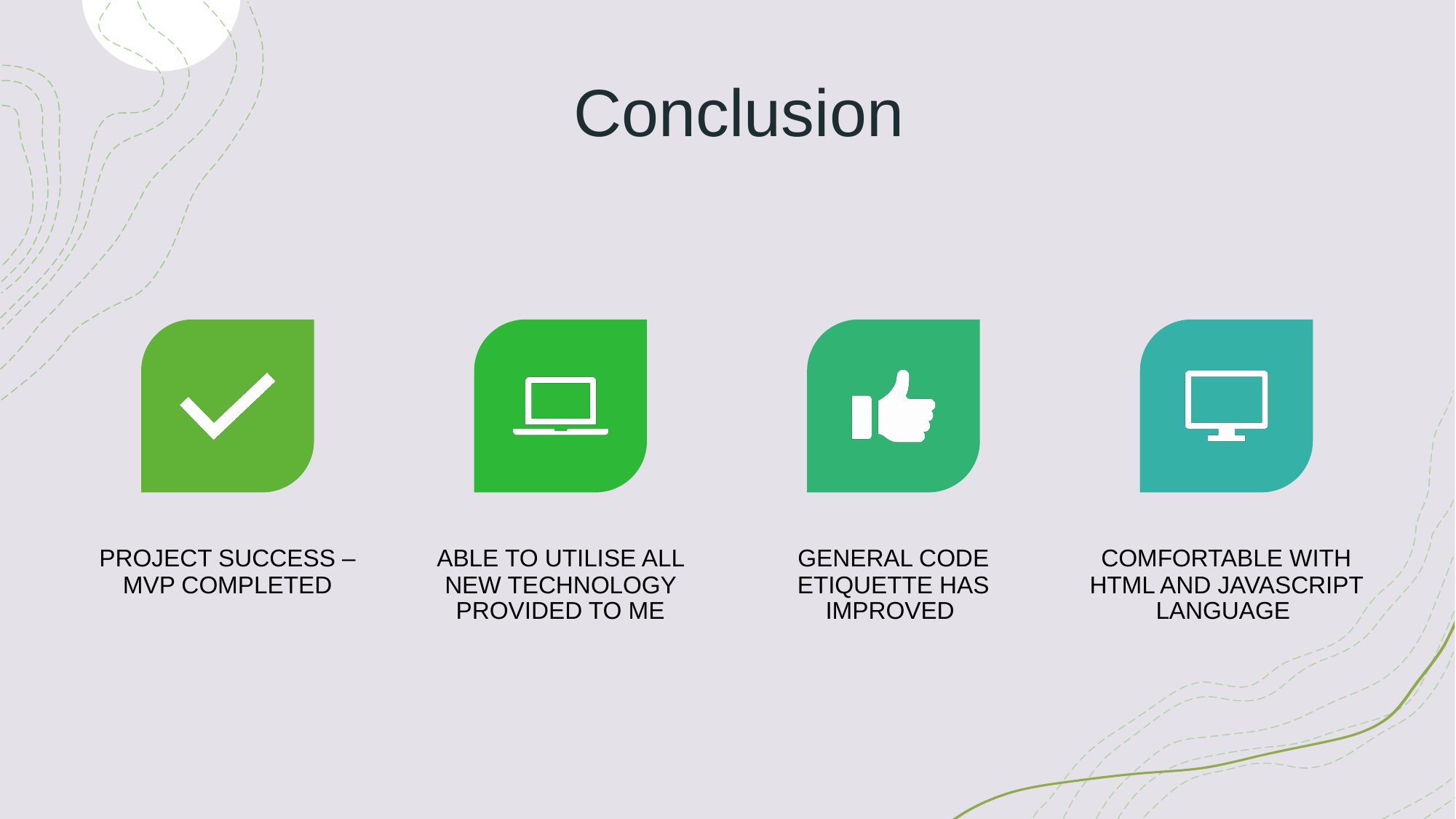

# Conclusion
Project success – MVP completed
Able to utilise all new technology provided to me
General code etiquette has improved
Comfortable with html and javascript language